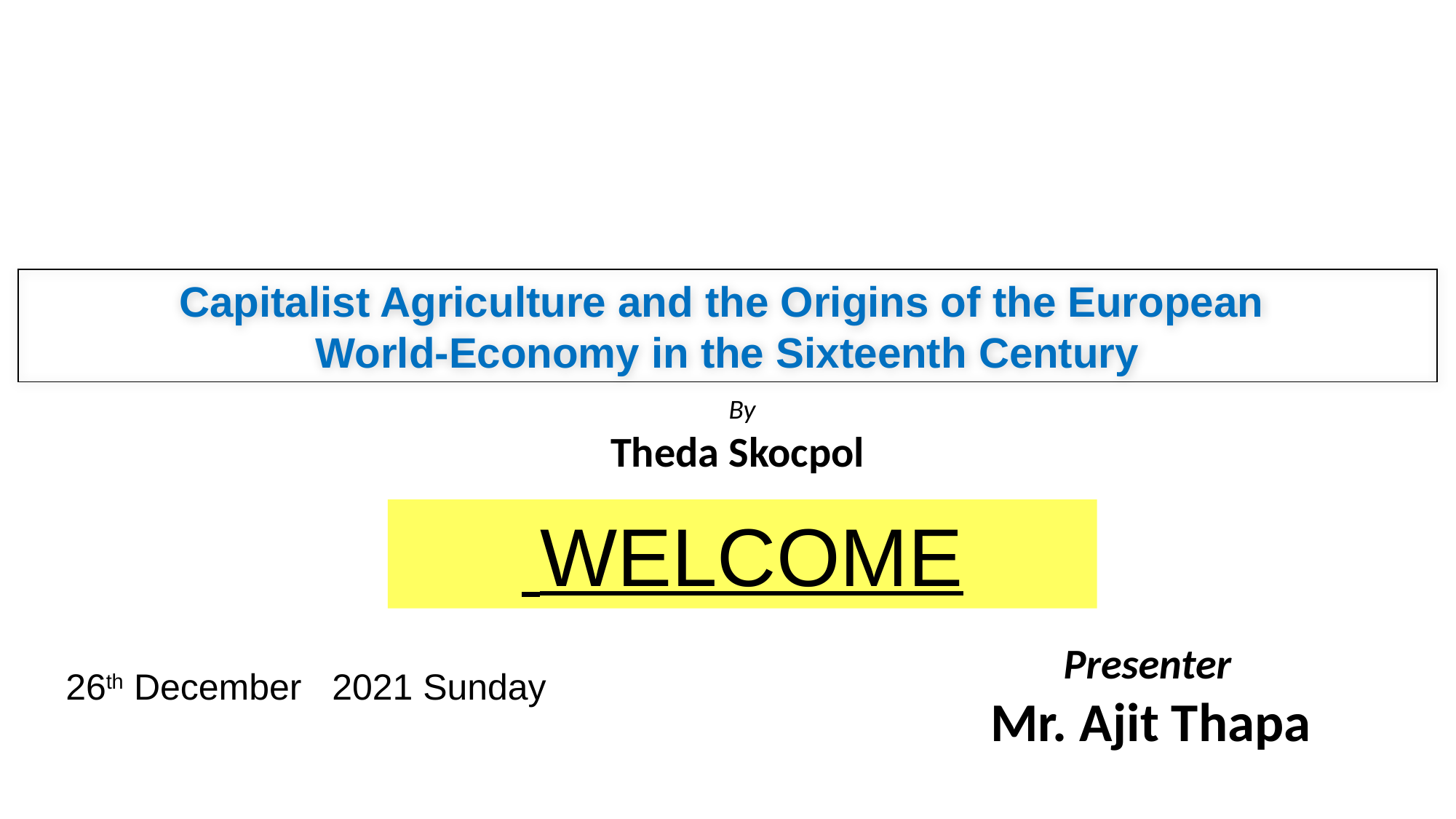

The Modern World-System
Capitalist Agriculture and the Origins of the European
World-Economy in the Sixteenth Century
By
Theda Skocpol
 WELCOME

Presenter
Mr. Ajit Thapa
26th December   2021 Sunday